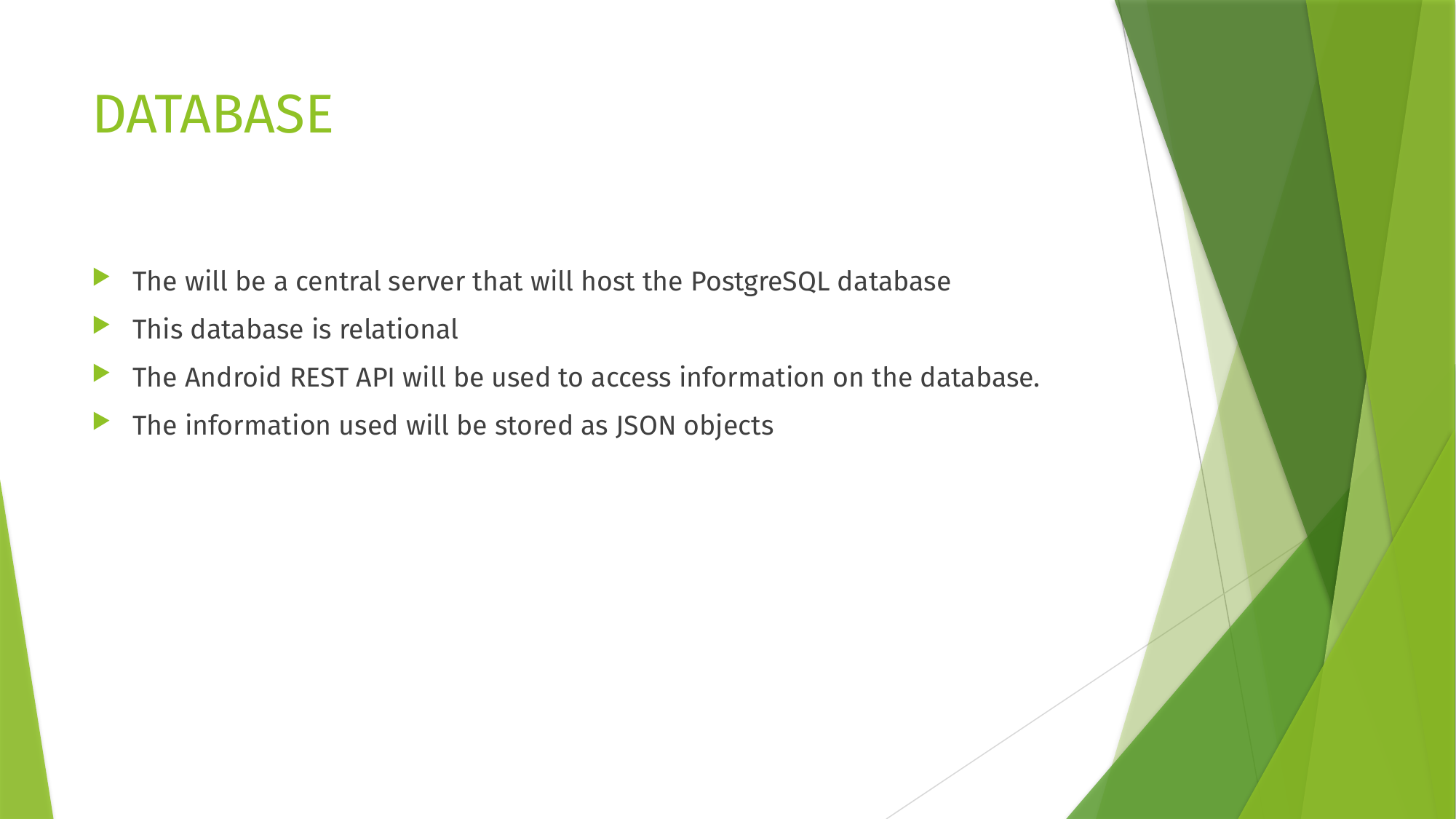

# DATABASE
The will be a central server that will host the PostgreSQL database
This database is relational
The Android REST API will be used to access information on the database.
The information used will be stored as JSON objects